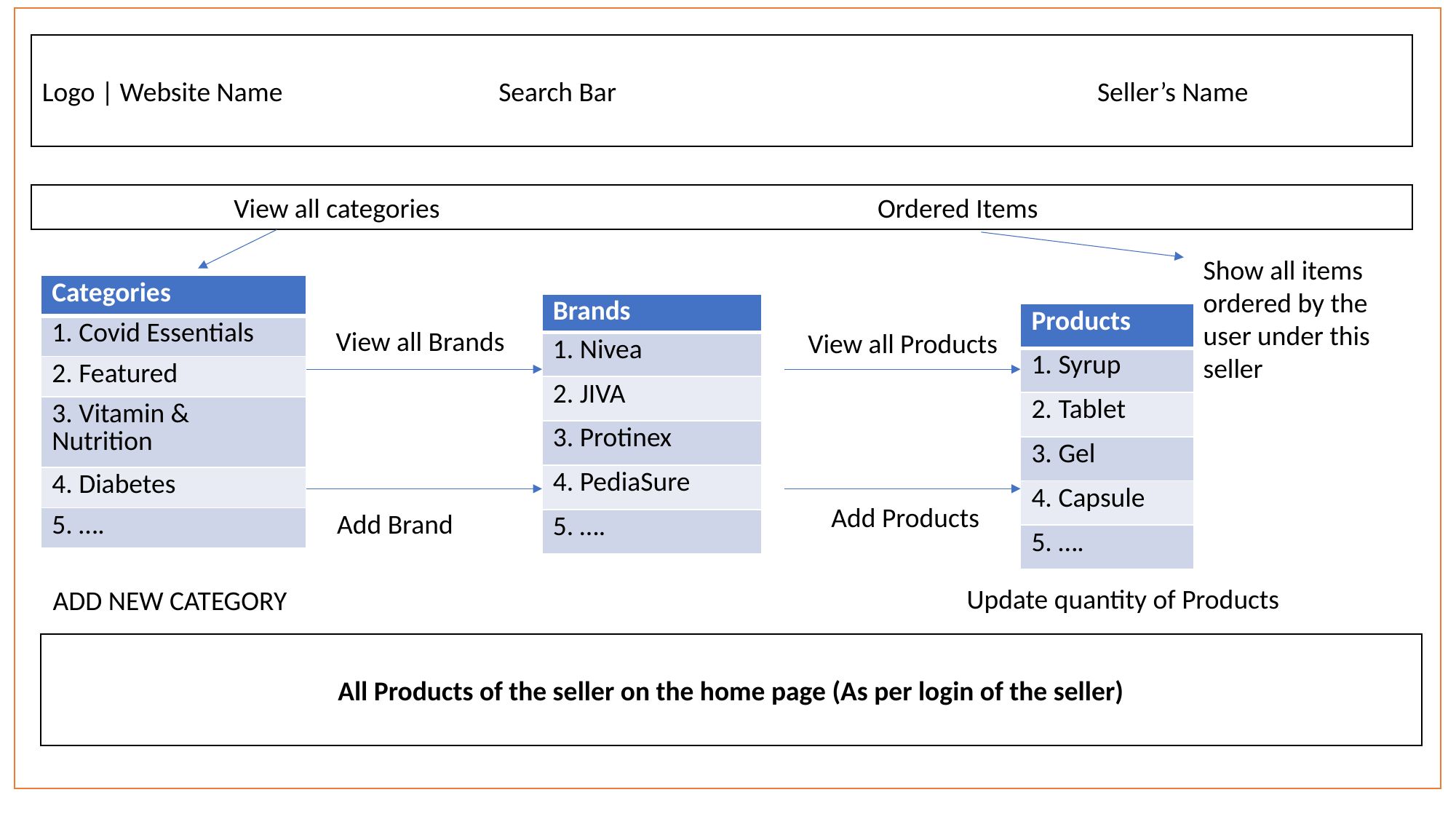

Logo | Website Name                                   Search Bar                                                                              Seller’s Name
                               View all categories                                                                       Ordered Items
Show all items ordered by the user under this seller
| Categories |
| --- |
| 1. Covid Essentials |
| 2. Featured |
| 3. Vitamin & Nutrition |
| 4. Diabetes |
| 5. …. |
| Brands |
| --- |
| 1. Nivea |
| 2. JIVA |
| 3. Protinex |
| 4. PediaSure |
| 5. …. |
| Products |
| --- |
| 1. Syrup |
| 2. Tablet |
| 3. Gel |
| 4. Capsule |
| 5. …. |
View all Brands
View all Products
Add Products
Add Brand
Update quantity of Products

ADD NEW CATEGORY
All Products of the seller on the home page (As per login of the seller)